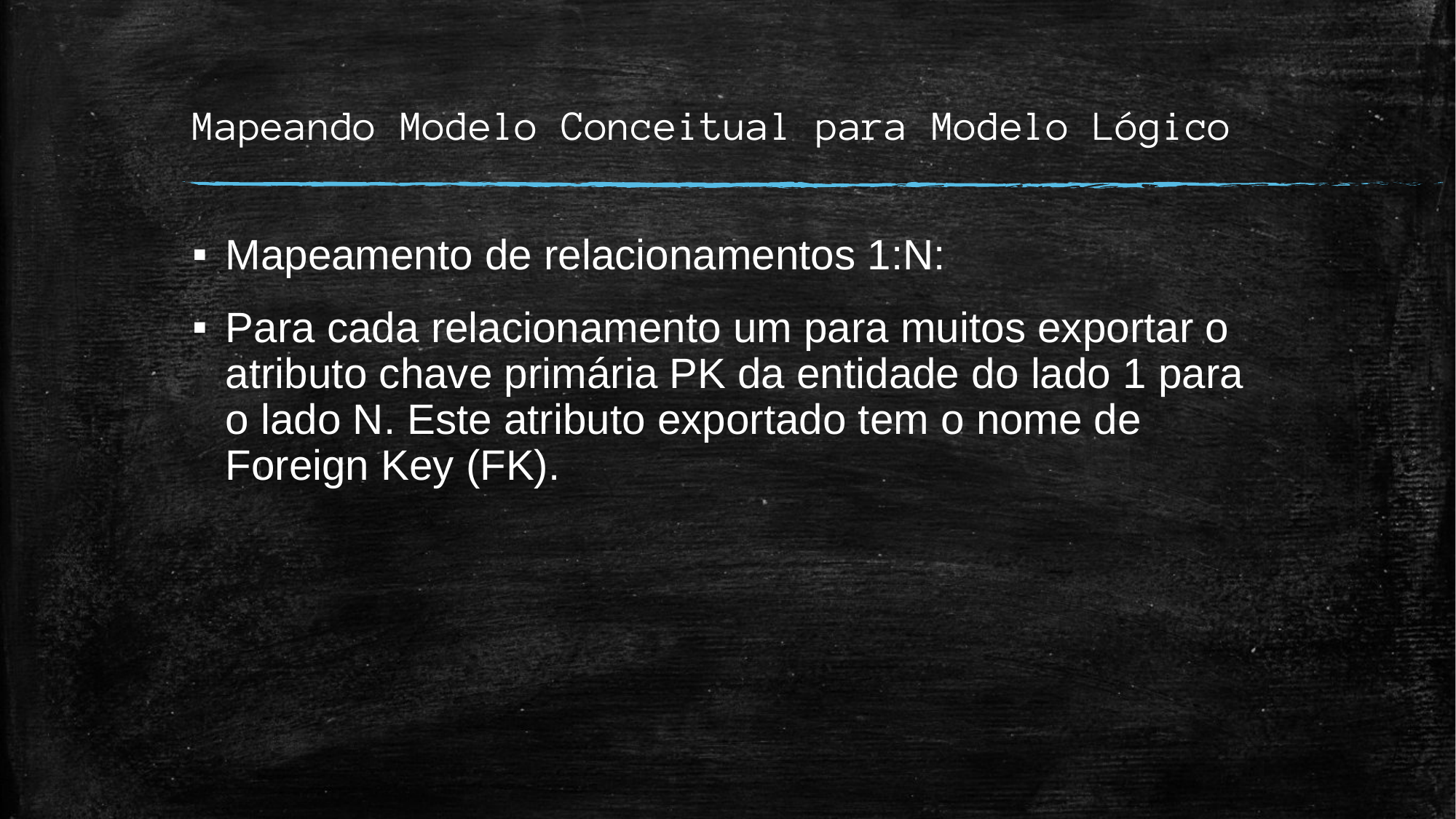

# Mapeando Modelo Conceitual para Modelo Lógico
Mapeamento de relacionamentos 1:N:
Para cada relacionamento um para muitos exportar o atributo chave primária PK da entidade do lado 1 para o lado N. Este atributo exportado tem o nome de Foreign Key (FK).